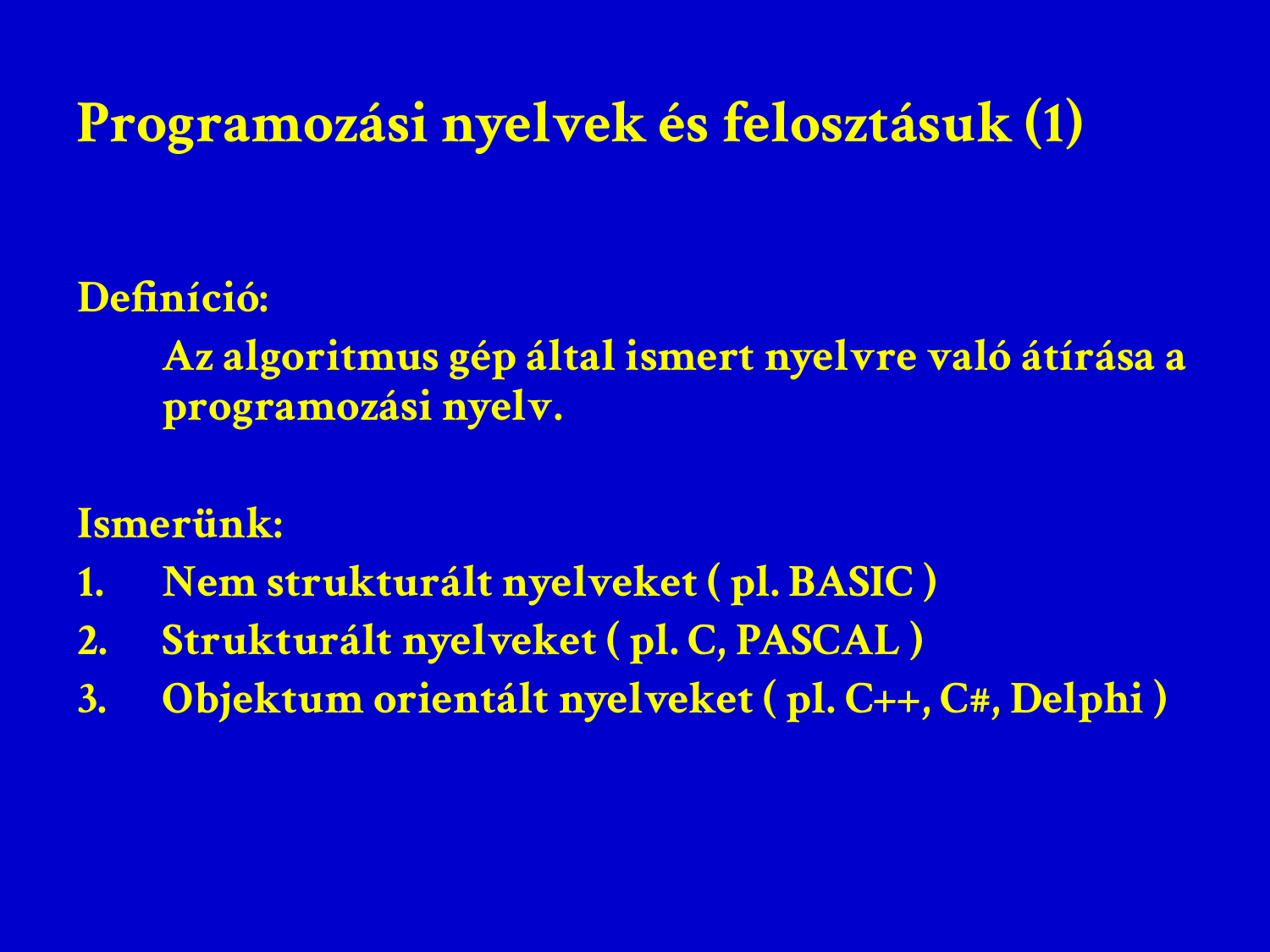

# Programozási nyelvek és felosztásuk (1)
Definíció:
	Az algoritmus gép által ismert nyelvre való átírása a programozási nyelv.

Ismerünk:
Nem strukturált nyelveket ( pl. BASIC )
Strukturált nyelveket ( pl. C, PASCAL )
Objektum orientált nyelveket ( pl. C++, C#, Delphi )